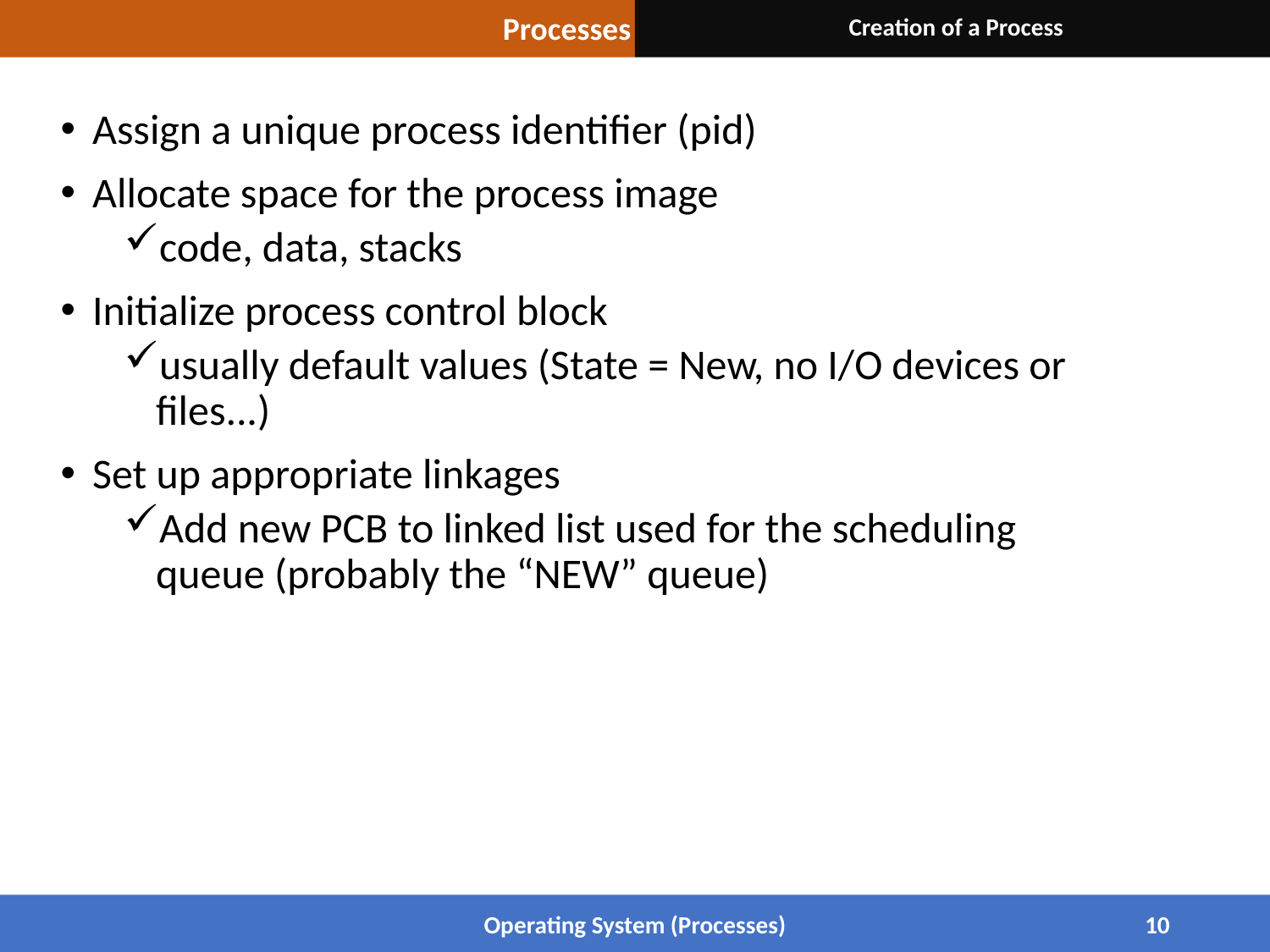

Processes
Creation of a Process
Assign a unique process identifier (pid)
Allocate space for the process image
code, data, stacks
Initialize process control block
usually default values (State = New, no I/O devices or files...)
Set up appropriate linkages
Add new PCB to linked list used for the scheduling queue (probably the “NEW” queue)
Operating System (Processes)
10